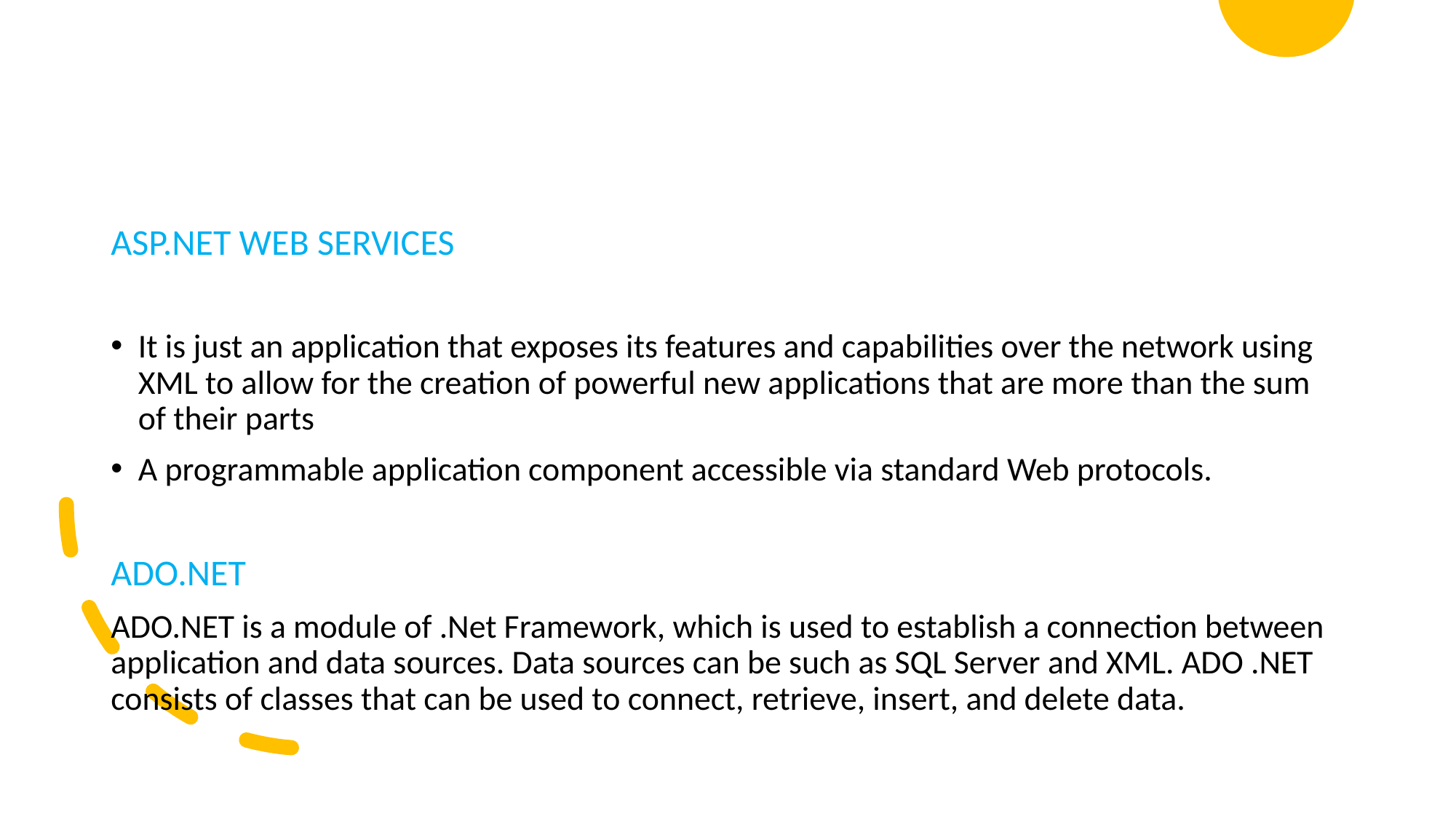

ASP.NET WEB SERVICES

It is just an application that exposes its features and capabilities over the network using XML to allow for the creation of powerful new applications that are more than the sum of their parts
A programmable application component accessible via standard Web protocols.

ADO.NET
ADO.NET is a module of .Net Framework, which is used to establish a connection between application and data sources. Data sources can be such as SQL Server and XML. ADO .NET consists of classes that can be used to connect, retrieve, insert, and delete data.